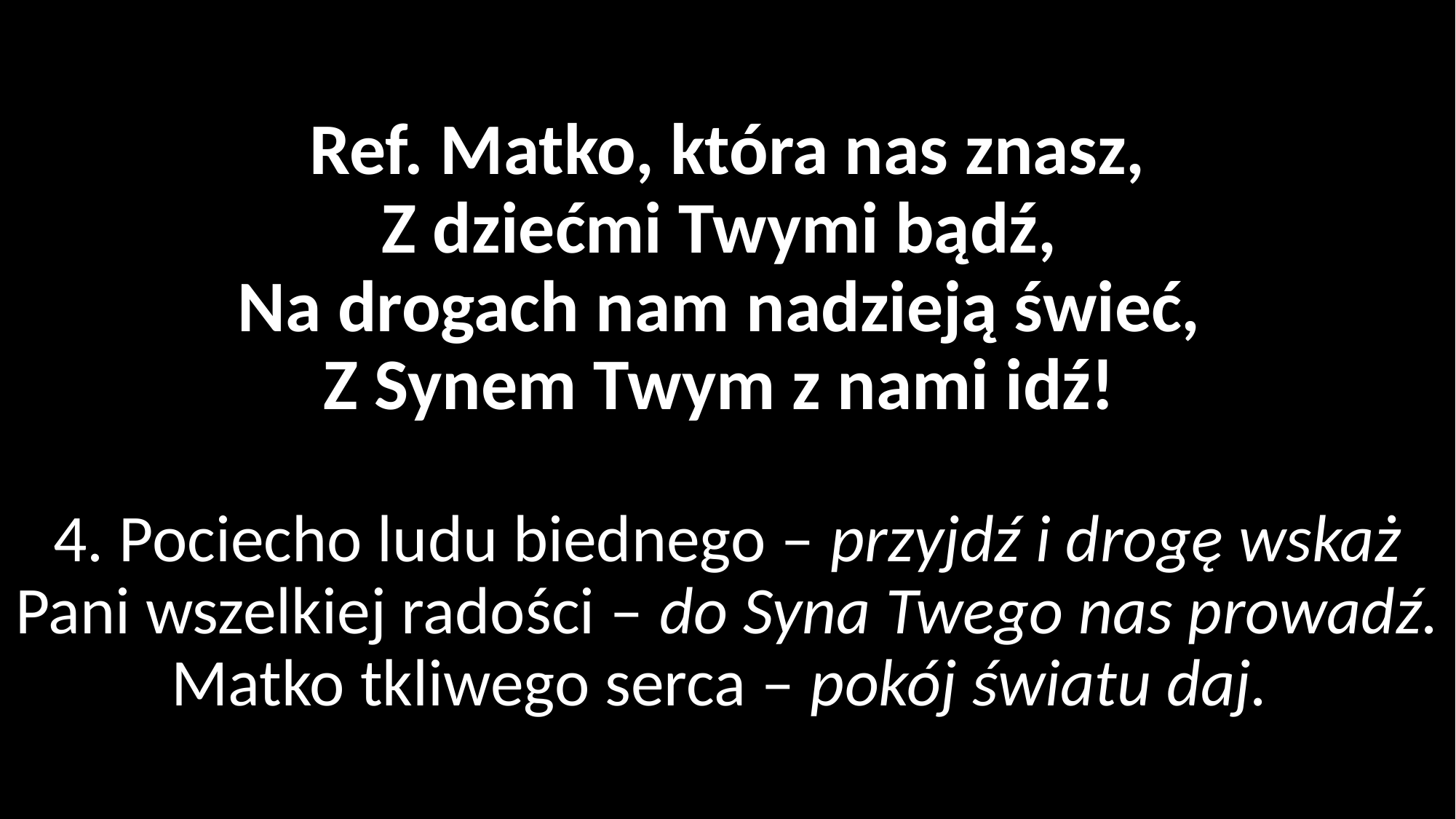

# Ref. Matko, która nas znasz, Z dziećmi Twymi bądź, Na drogach nam nadzieją świeć, Z Synem Twym z nami idź! 4. Pociecho ludu biednego – przyjdź i drogę wskaż Pani wszelkiej radości – do Syna Twego nas prowadź. Matko tkliwego serca – pokój światu daj.